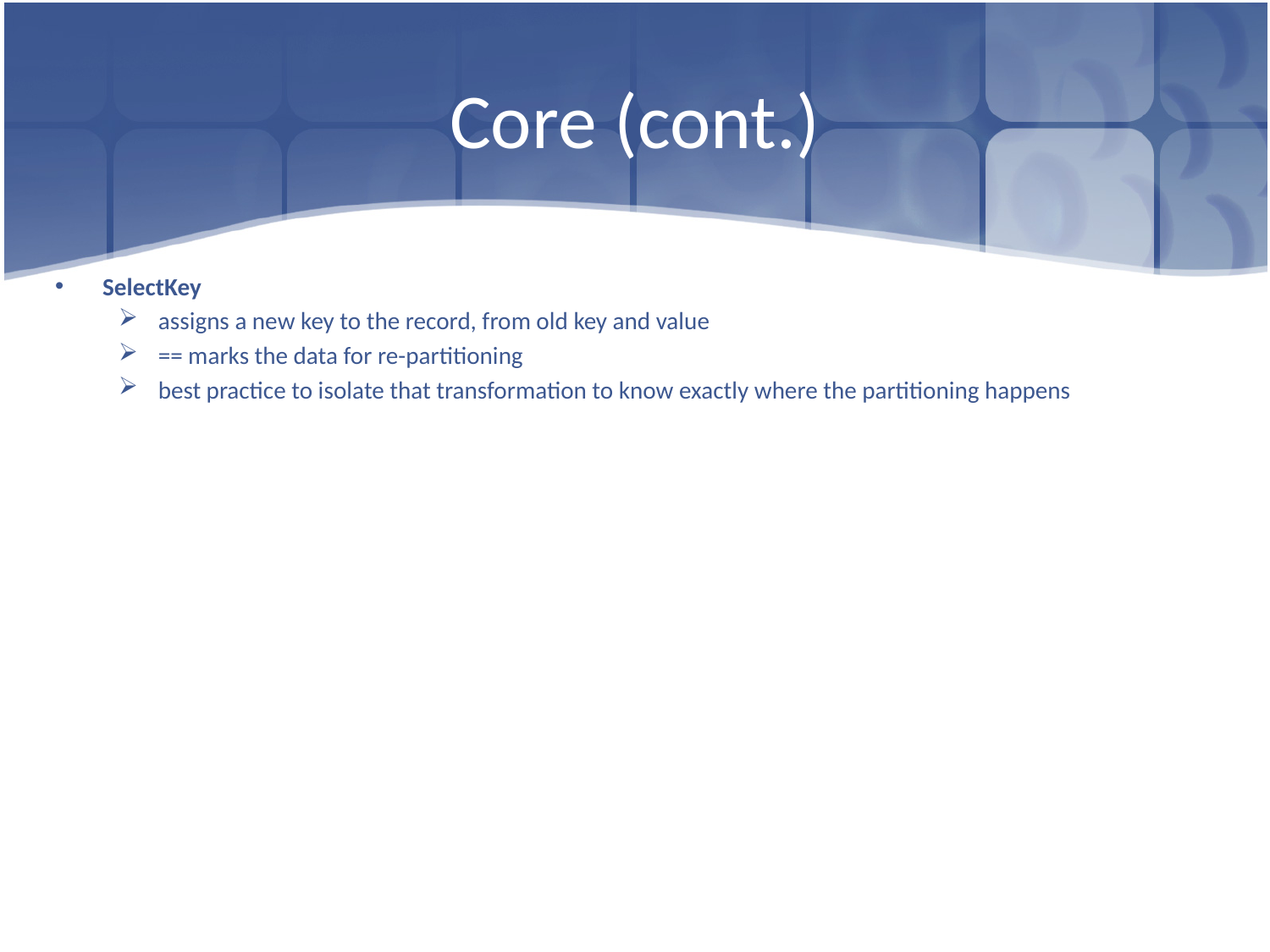

# Core (cont.)
SelectKey
assigns a new key to the record, from old key and value
== marks the data for re-partitioning
best practice to isolate that transformation to know exactly where the partitioning happens